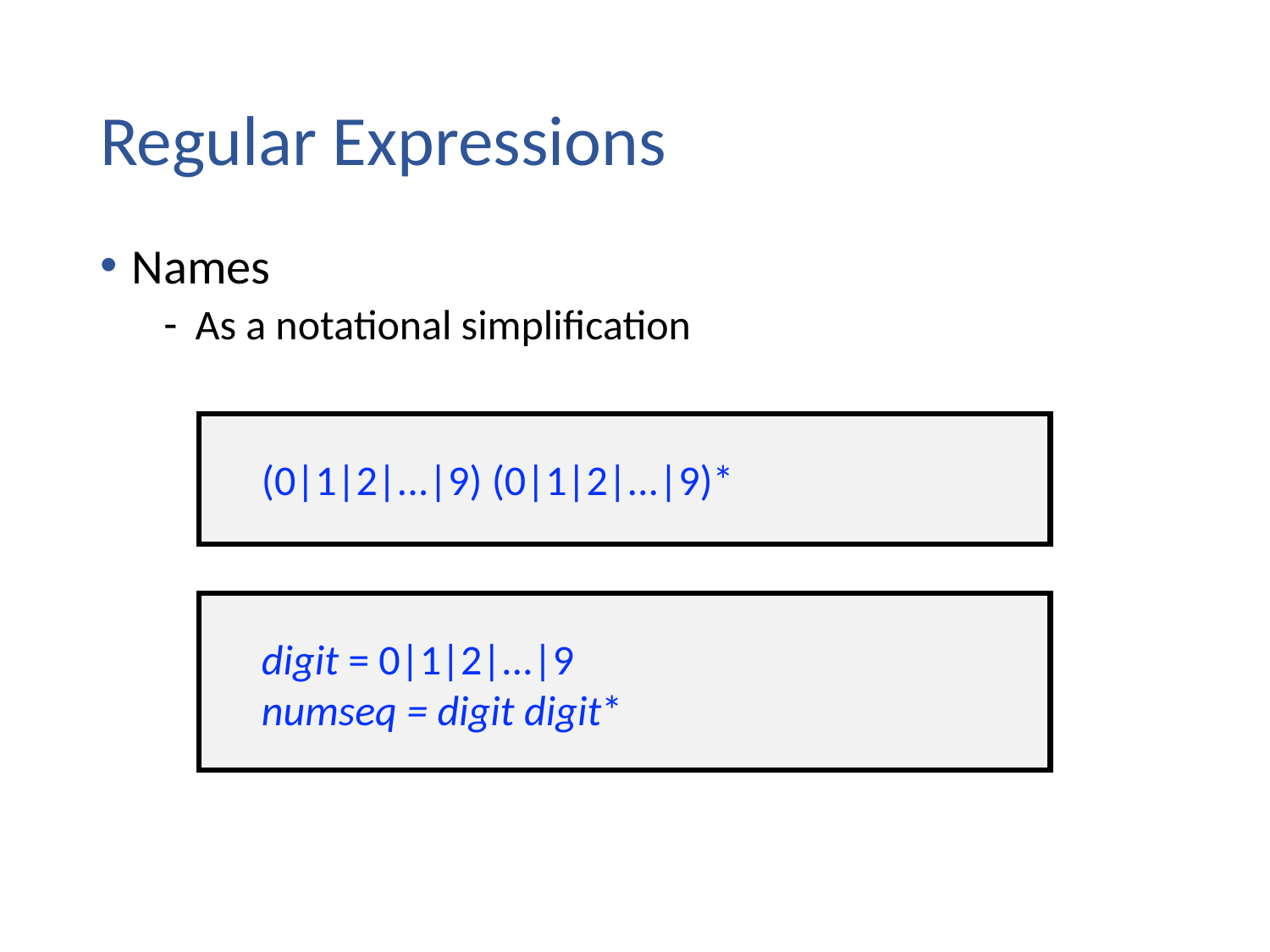

# Regular Expressions
Names
As a notational simplification

(0|1|2|...|9) (0|1|2|...|9)*

digit = 0|1|2|...|9
numseq = digit digit*